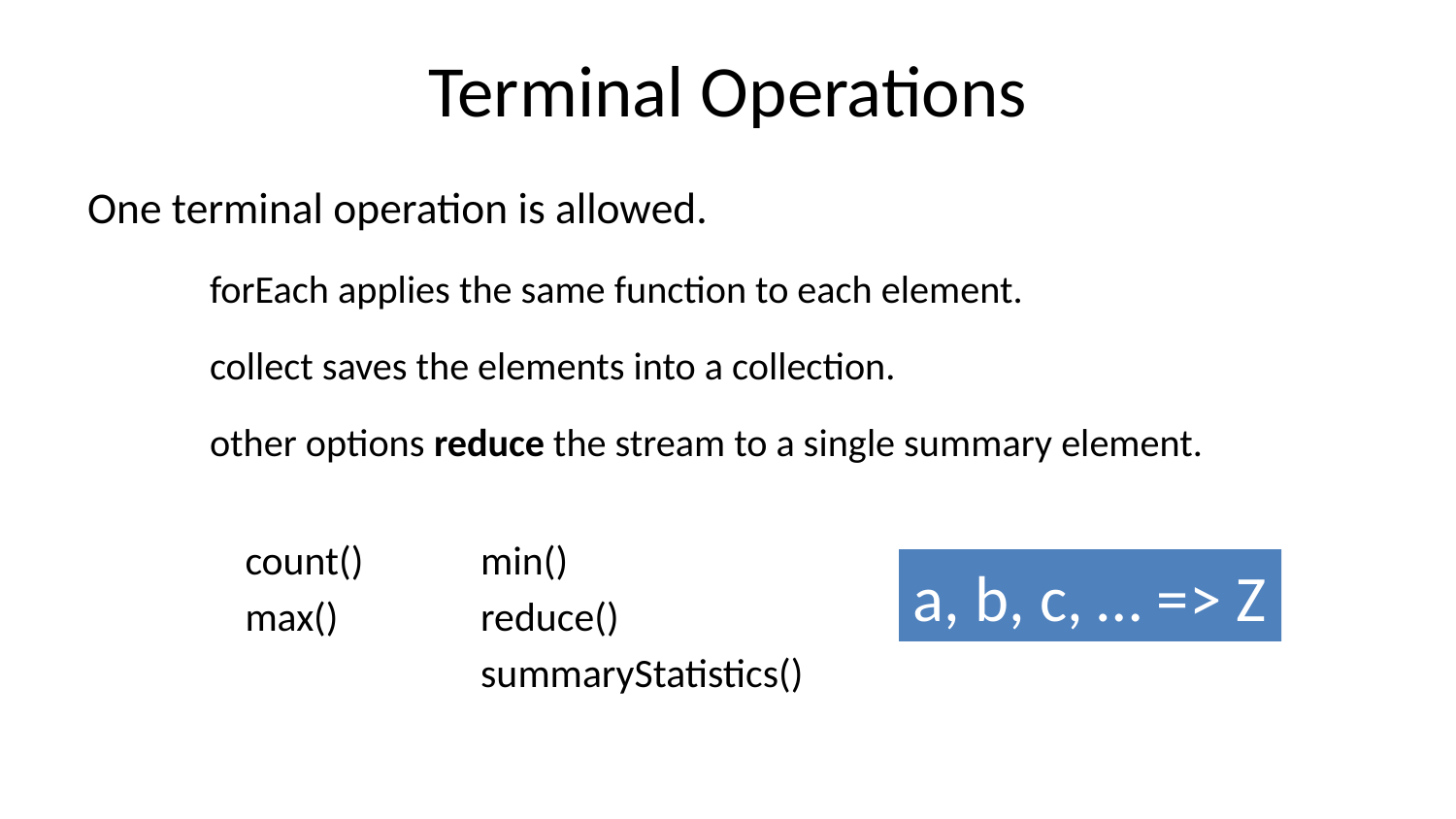

# Terminal Operations
One terminal operation is allowed.
	forEach applies the same function to each element.
	collect saves the elements into a collection.
	other options reduce the stream to a single summary element.
count()
max()

min()
reduce()
summaryStatistics()
a, b, c, … => Z